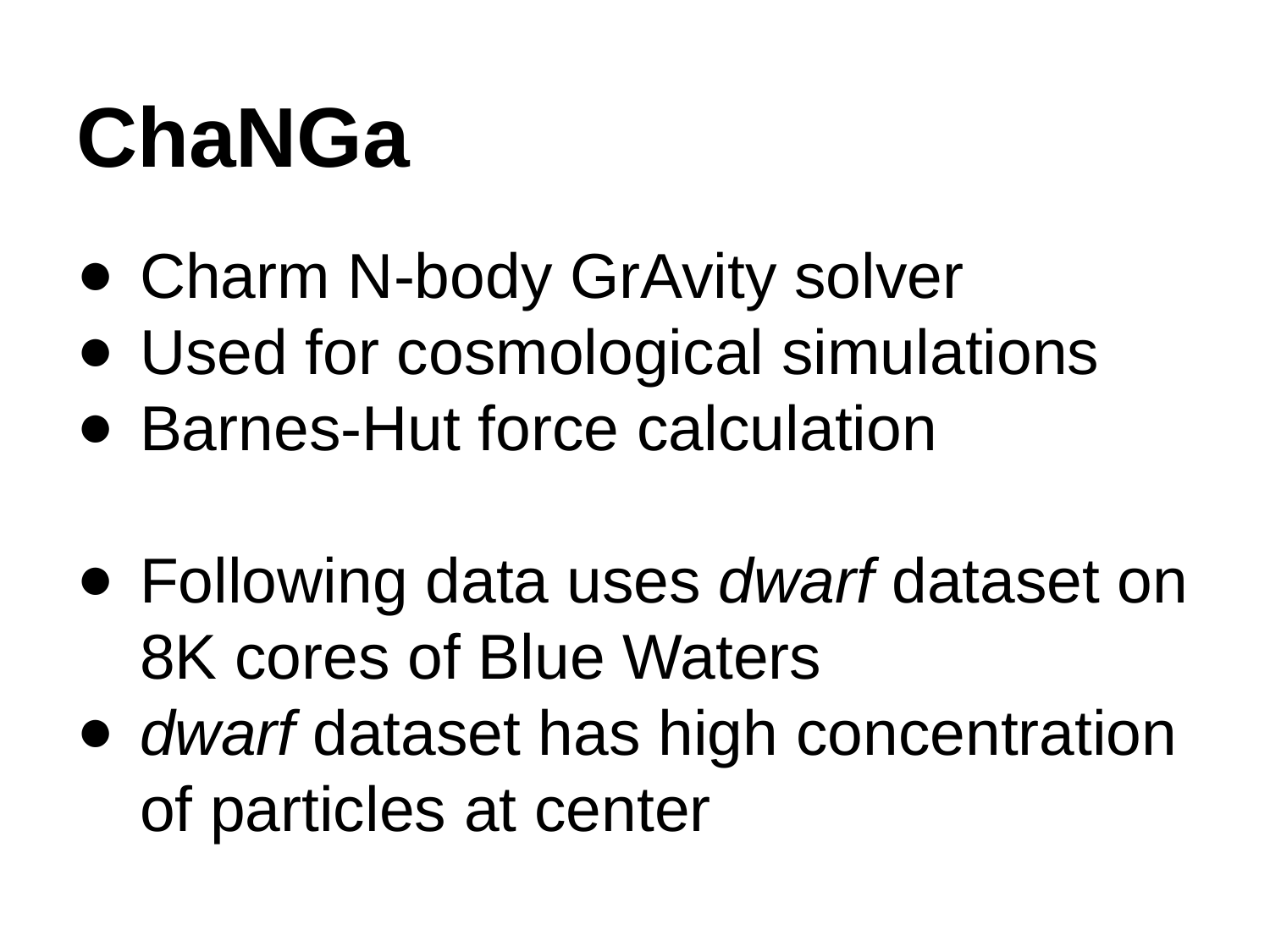

# ChaNGa
Charm N-body GrAvity solver
Used for cosmological simulations
Barnes-Hut force calculation

Following data uses dwarf dataset on 8K cores of Blue Waters
dwarf dataset has high concentration of particles at center